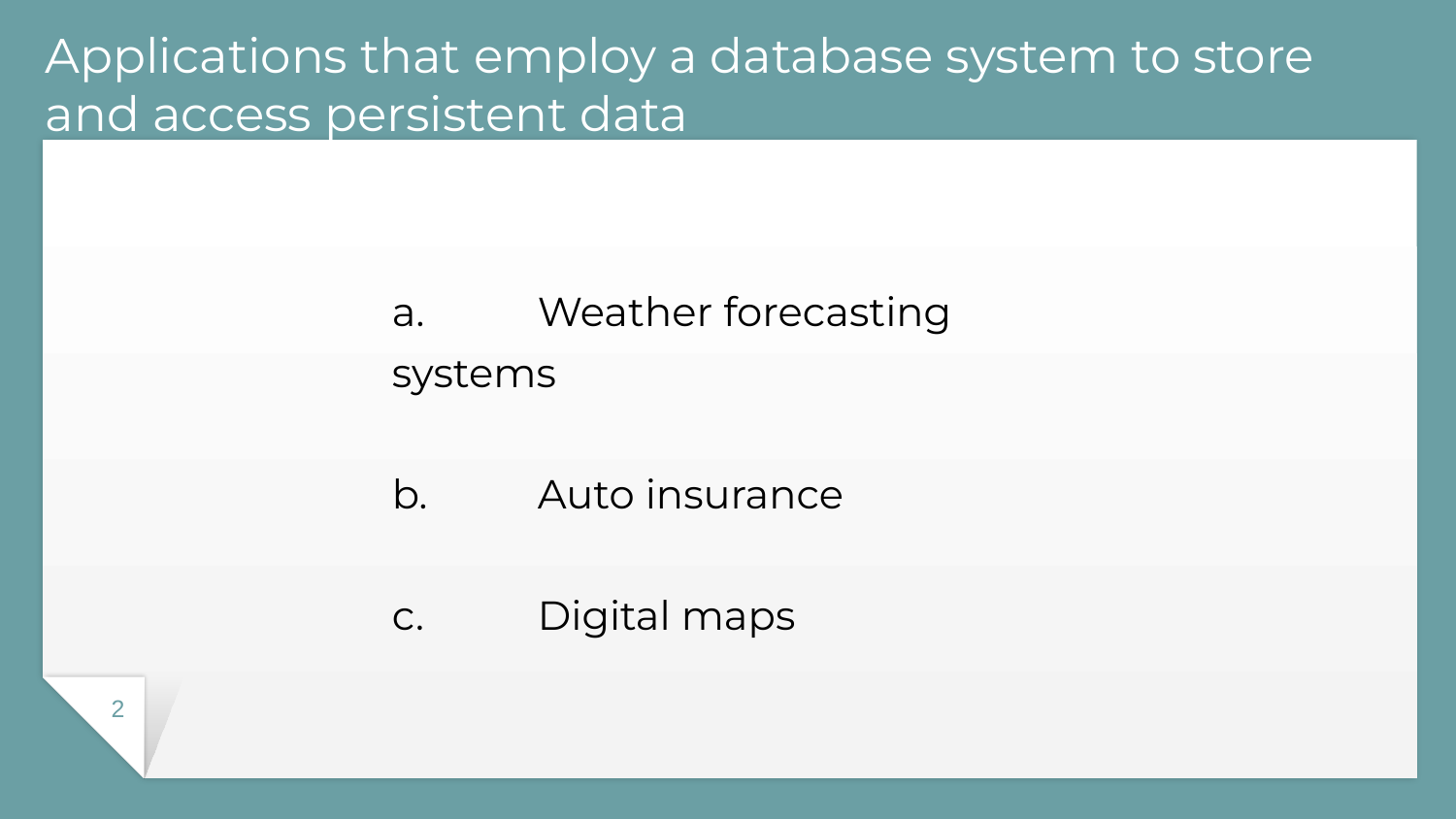

# Applications that employ a database system to store and access persistent data

a. 	Weather forecasting systems

b. 	Auto insurance

c. 	Digital maps

2